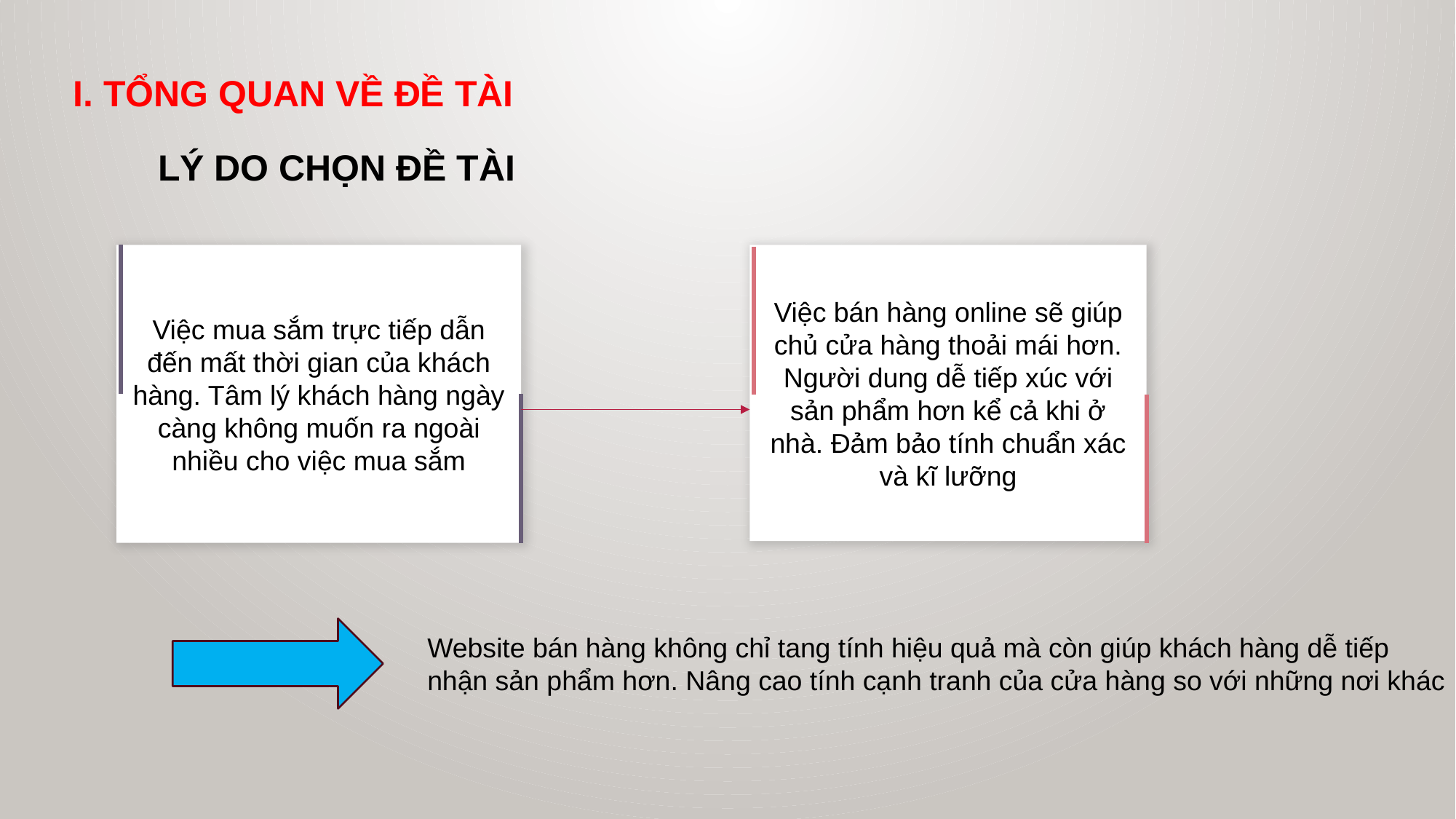

I. TỔNG QUAN VỀ ĐỀ TÀI
LÝ DO CHỌN ĐỀ TÀI
Việc mua sắm trực tiếp dẫn đến mất thời gian của khách hàng. Tâm lý khách hàng ngày càng không muốn ra ngoài nhiều cho việc mua sắm
Việc bán hàng online sẽ giúp chủ cửa hàng thoải mái hơn. Người dung dễ tiếp xúc với sản phẩm hơn kể cả khi ở nhà. Đảm bảo tính chuẩn xác và kĩ lưỡng

Website bán hàng không chỉ tang tính hiệu quả mà còn giúp khách hàng dễ tiếp
nhận sản phẩm hơn. Nâng cao tính cạnh tranh của cửa hàng so với những nơi khác